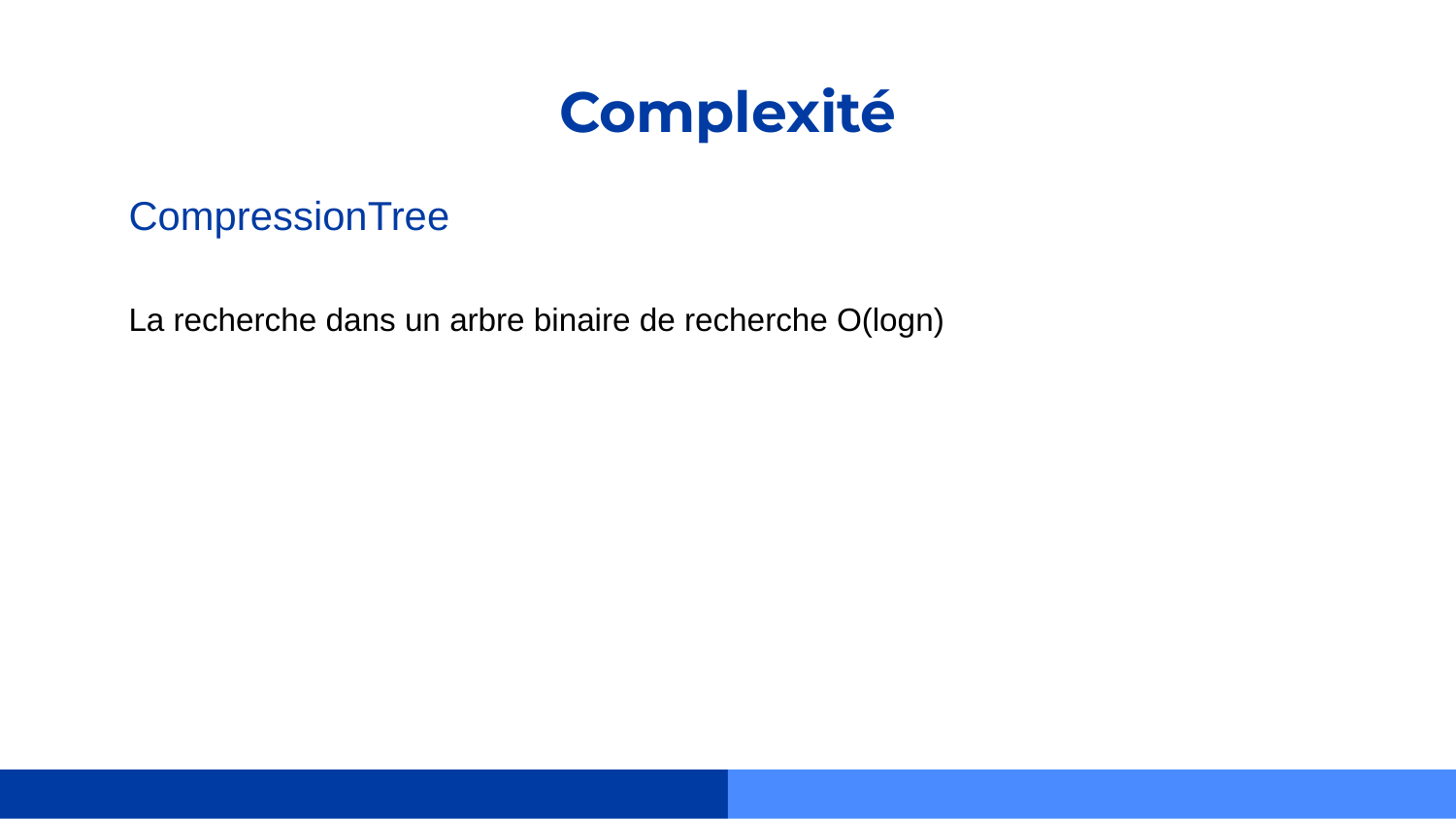

# Complexité
CompressionTree
La recherche dans un arbre binaire de recherche O(logn)